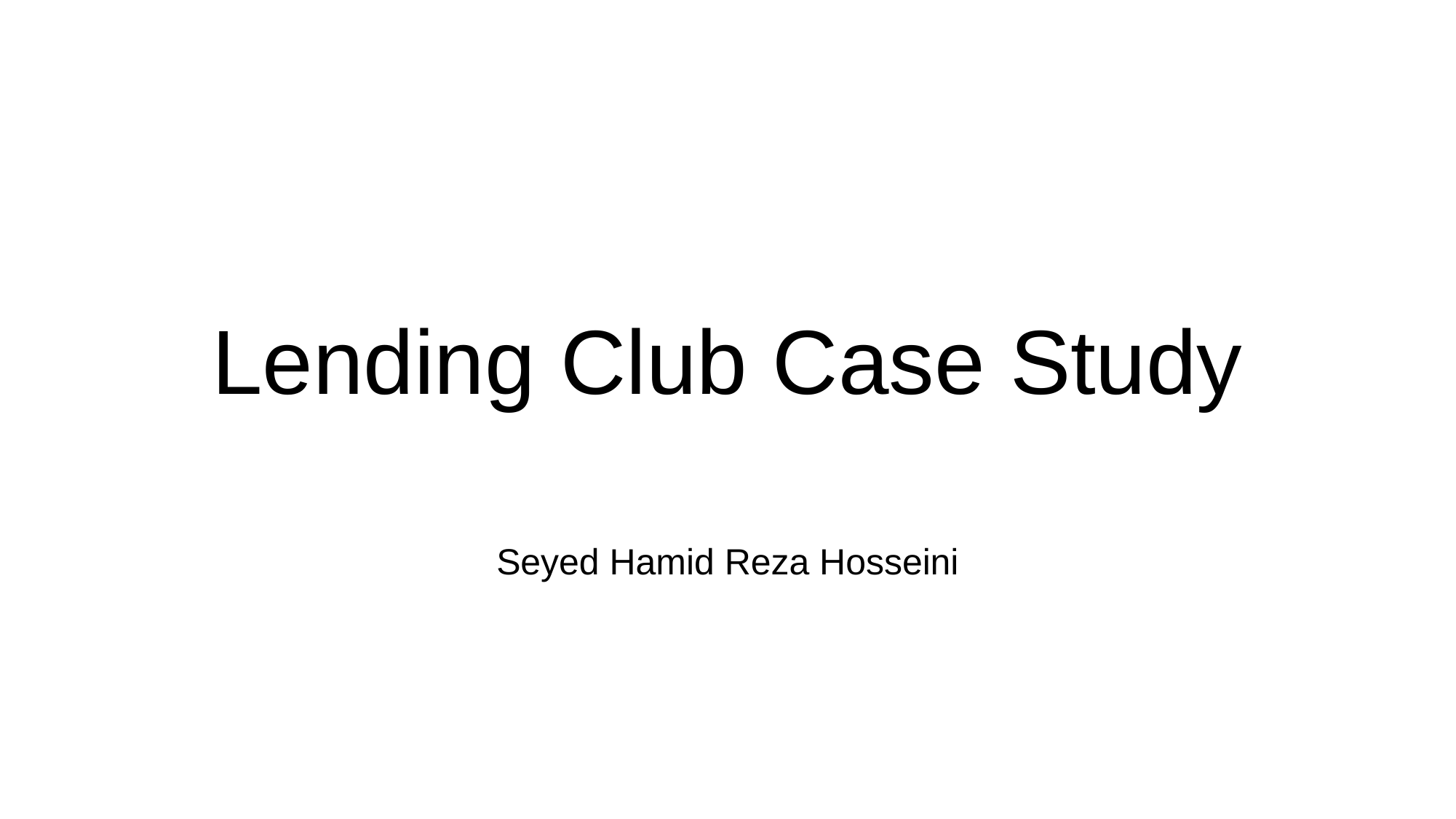

# Lending Club Case Study
Seyed Hamid Reza Hosseini